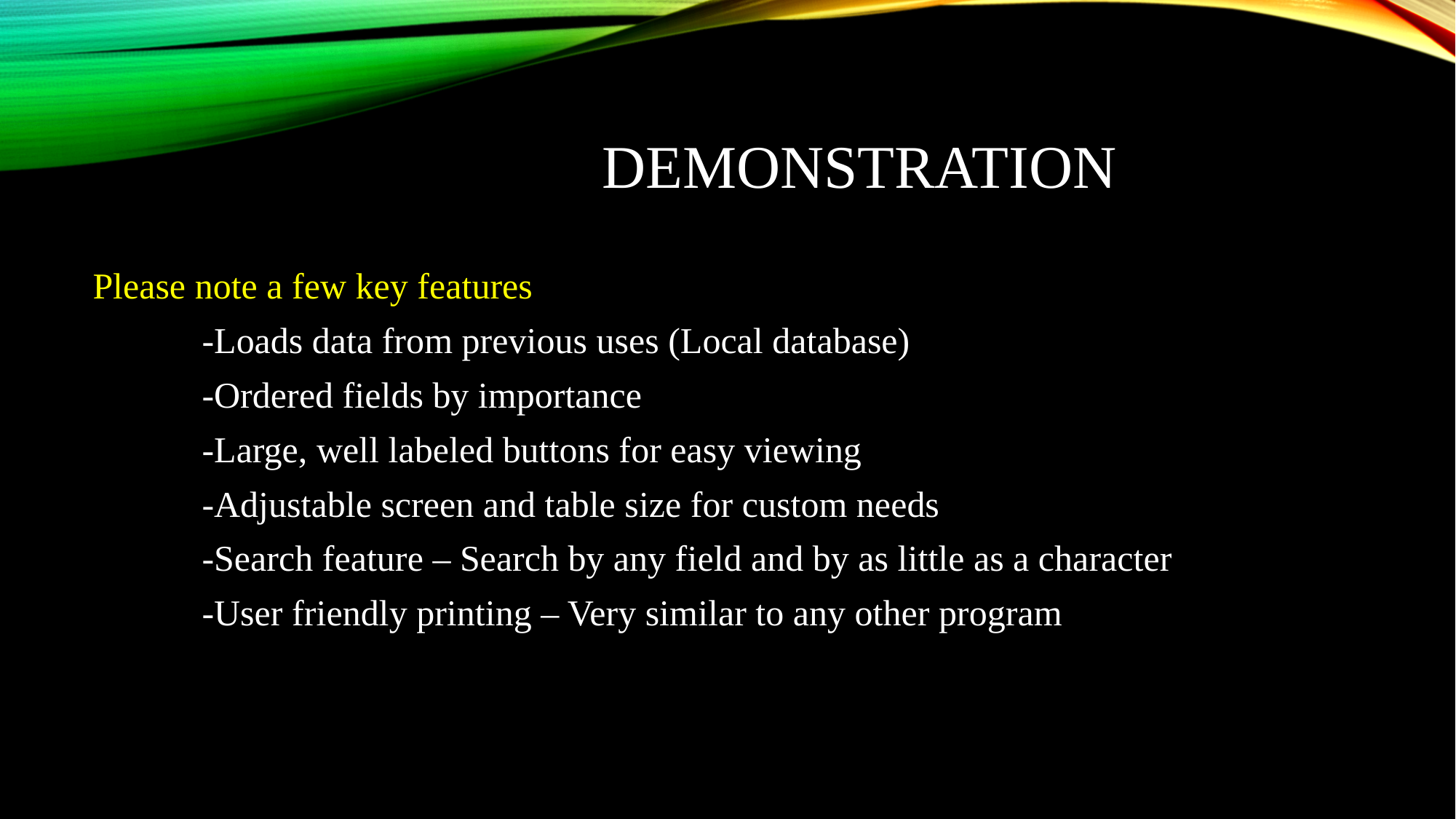

# Demonstration
Please note a few key features
	-Loads data from previous uses (Local database)
	-Ordered fields by importance
	-Large, well labeled buttons for easy viewing
	-Adjustable screen and table size for custom needs
	-Search feature – Search by any field and by as little as a character
	-User friendly printing – Very similar to any other program